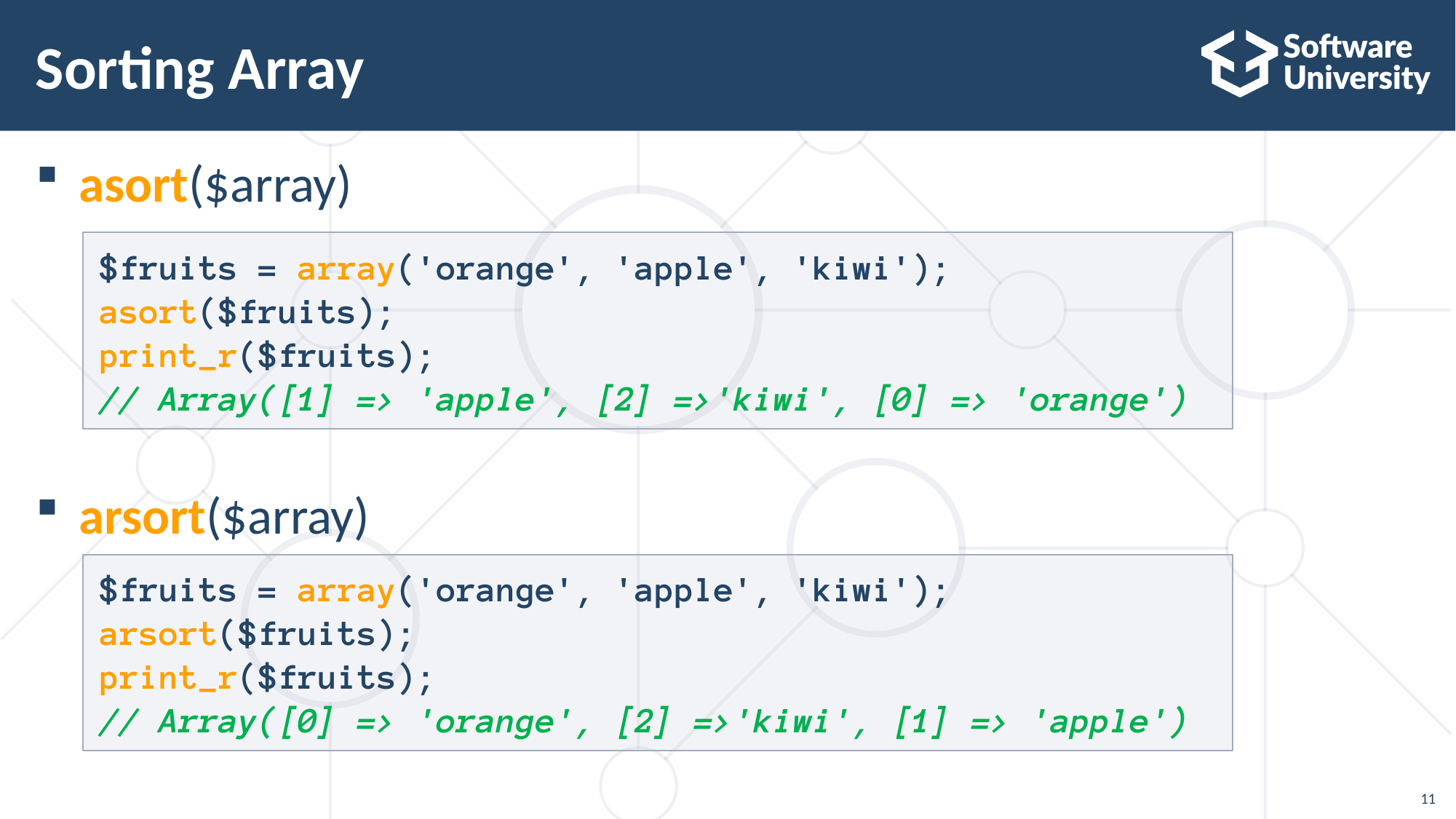

# Sorting Array
asort($array)

arsort($array)

$fruits = array('orange', 'apple', 'kiwi');
asort($fruits);
print_r($fruits);
// Array([1] => 'apple', [2] =>'kiwi', [0] => 'orange')
$fruits = array('orange', 'apple', 'kiwi');
arsort($fruits);
print_r($fruits);
// Array([0] => 'orange', [2] =>'kiwi', [1] => 'apple')
11